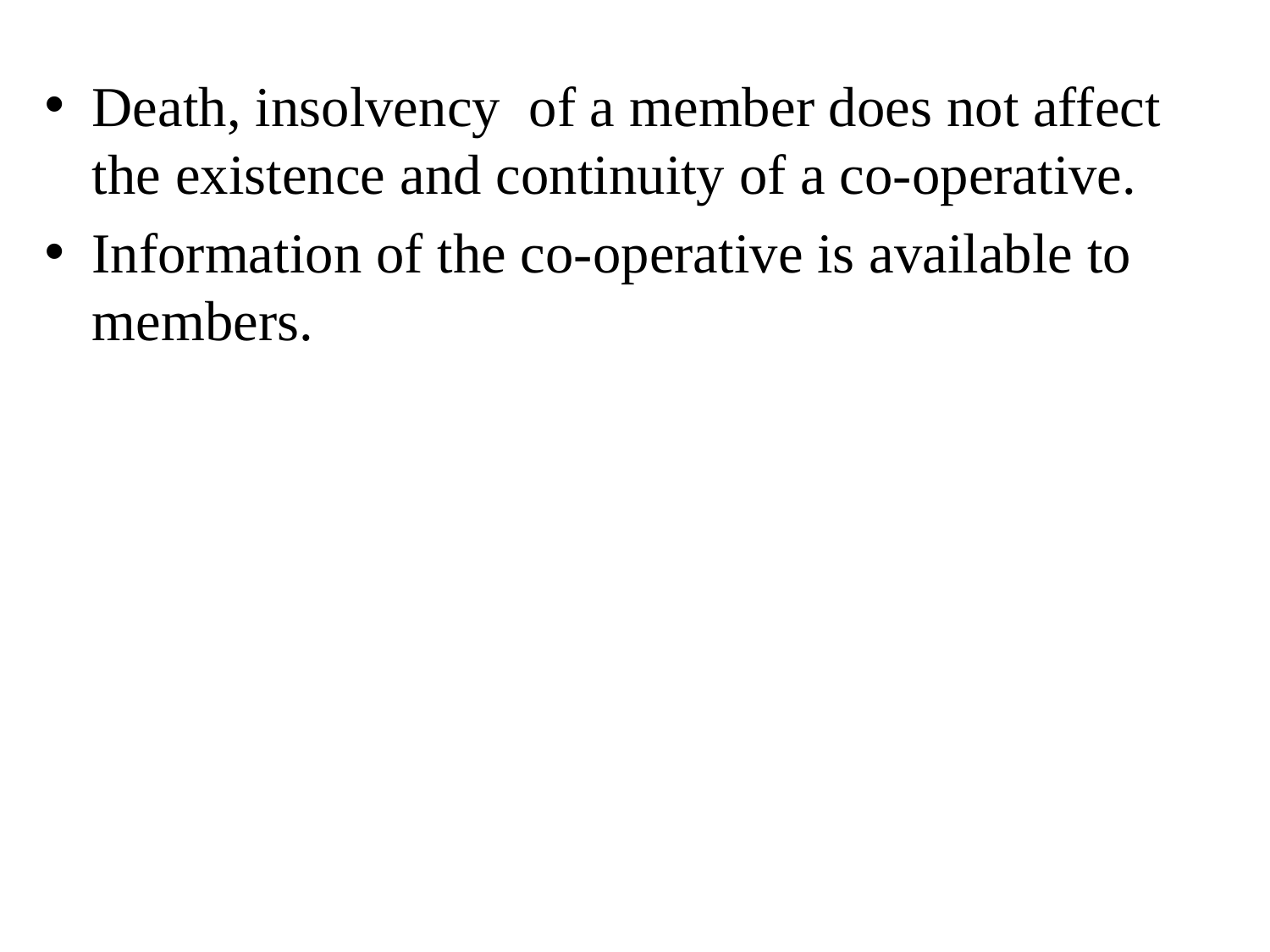

Death, insolvency  of a member does not affect the existence and continuity of a co-operative.
Information of the co-operative is available to members.